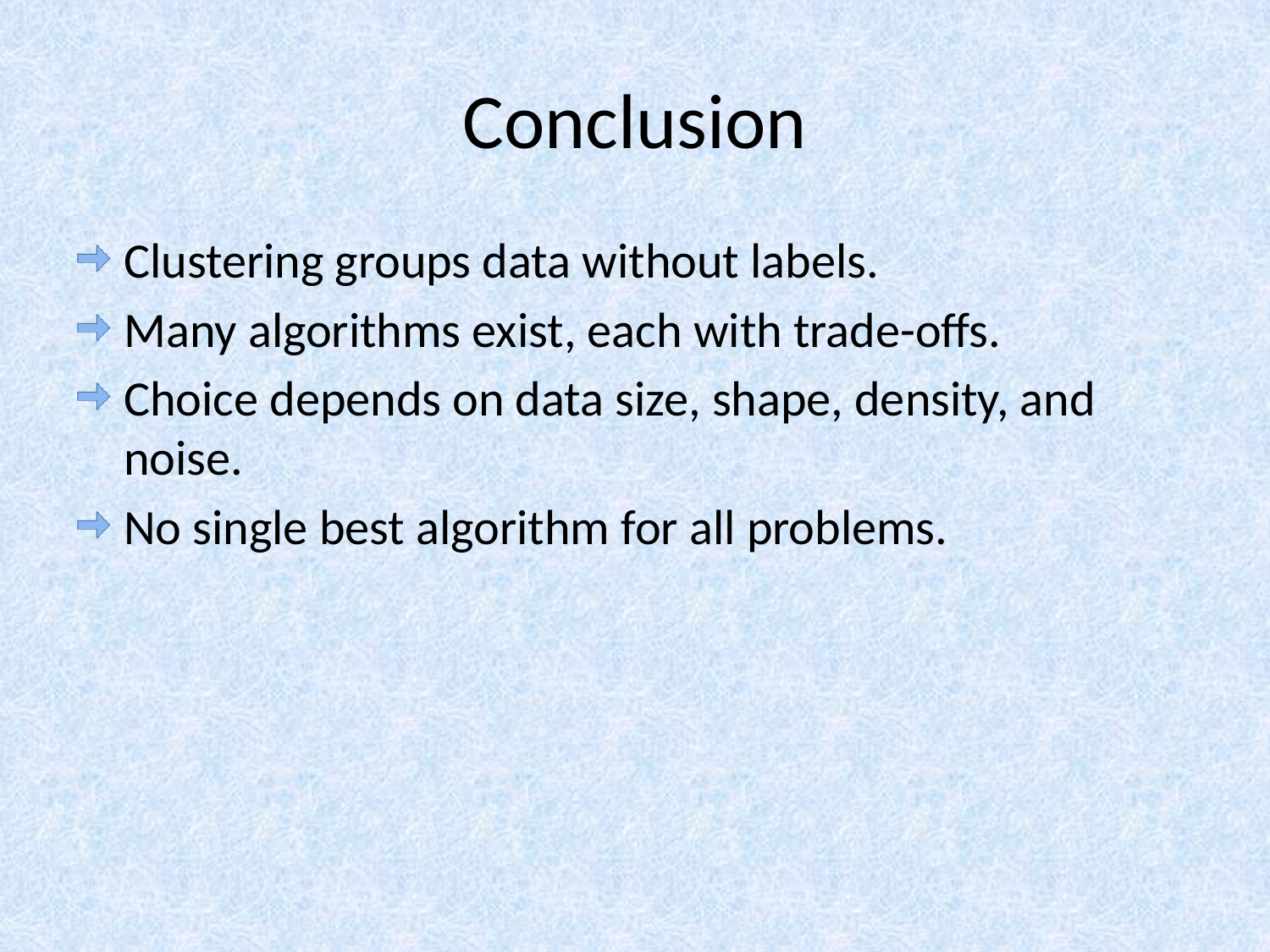

# Conclusion
Clustering groups data without labels.
Many algorithms exist, each with trade-offs.
Choice depends on data size, shape, density, and noise.
No single best algorithm for all problems.